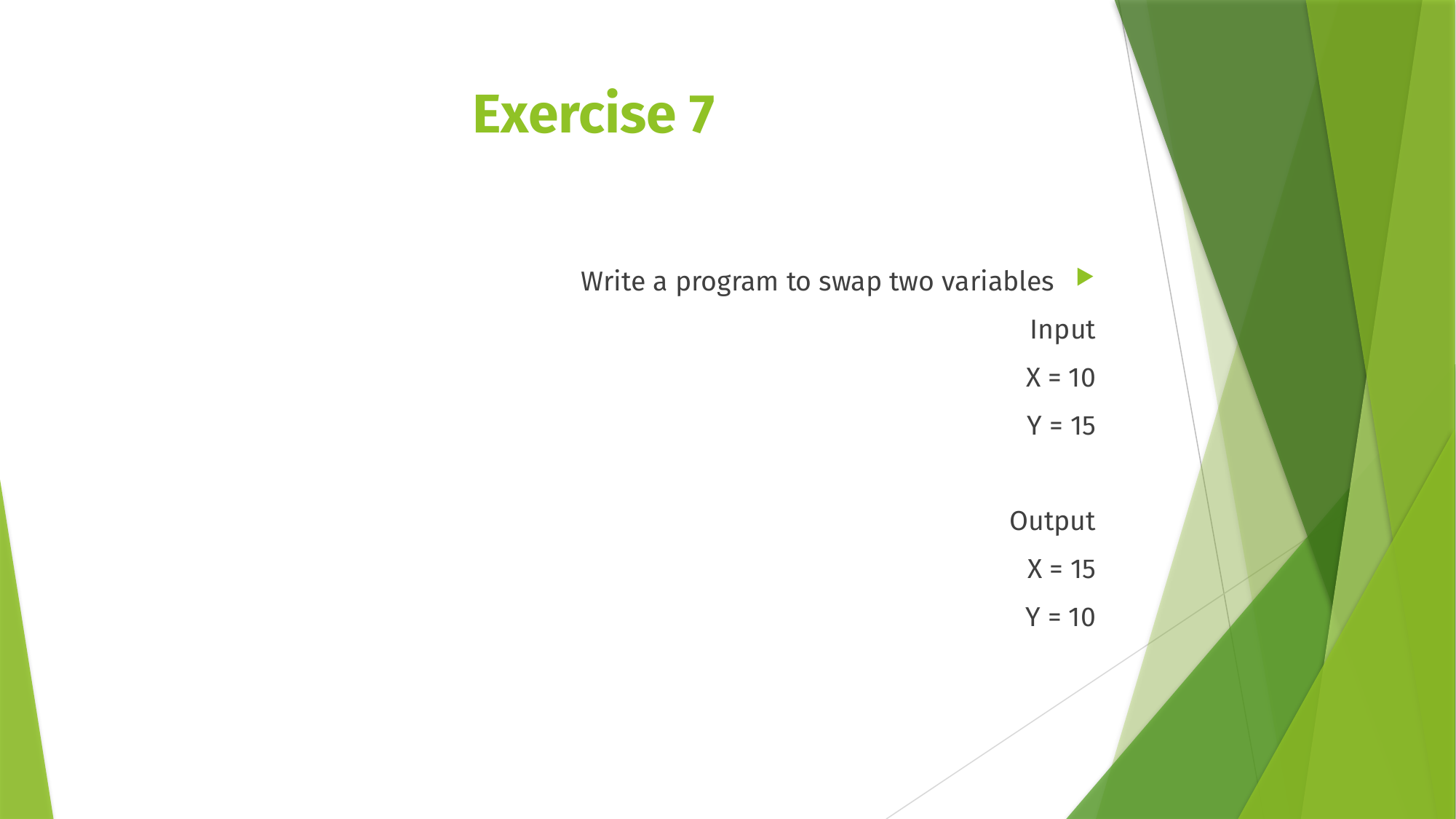

# Exercise 7
Write a program to swap two variables
Input
X = 10
Y = 15

Output
X = 15
Y = 10